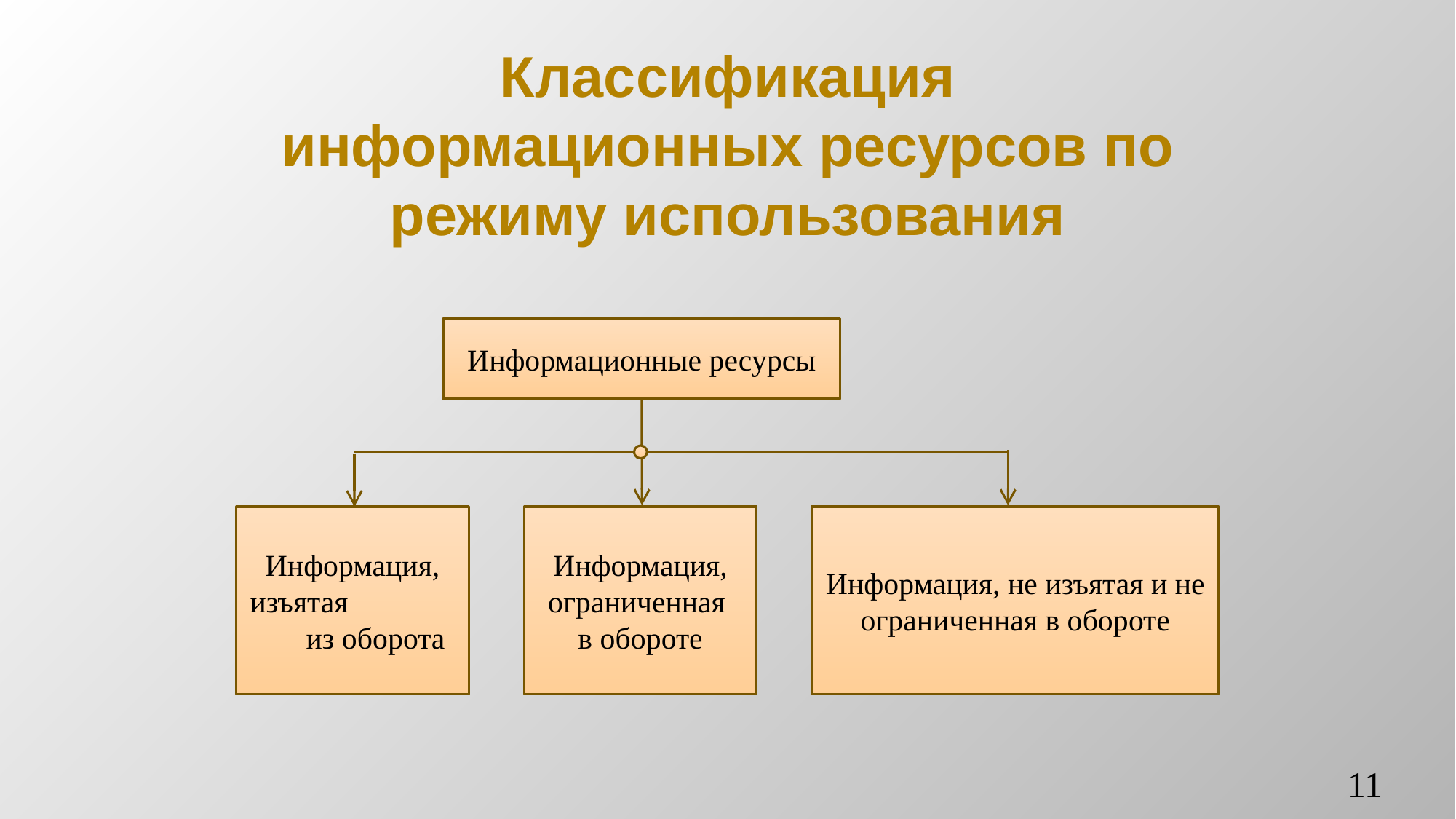

# Классификация информационных ресурсов по режиму использования
Информационные ресурсы

Информация,
изъятая                     из оборота
Информация,
ограниченная
в обороте
Информация, не изъятая и не ограниченная в обороте
11